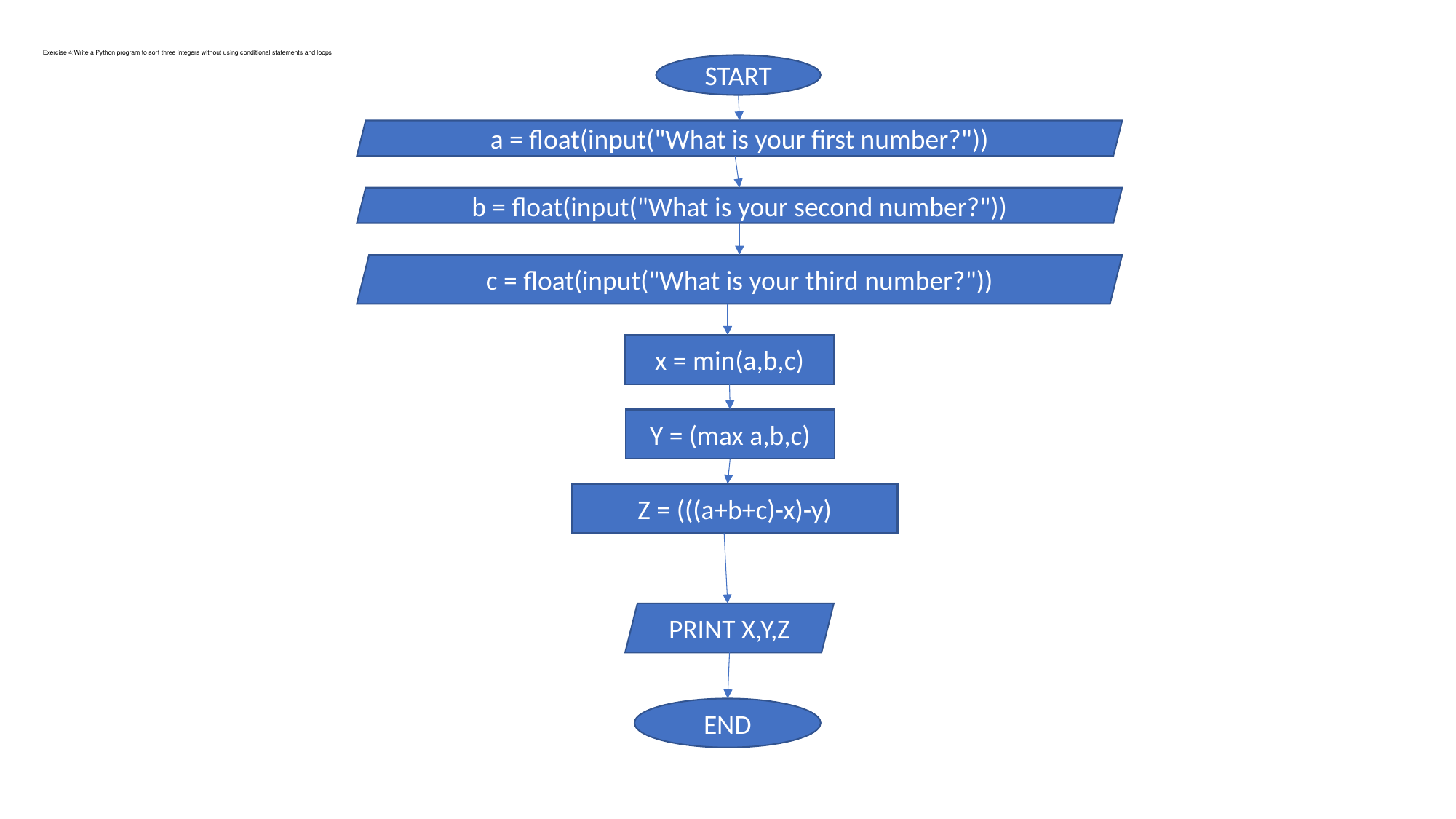

# Exercise 4:Write a Python program to sort three integers without using conditional statements and loops
START
a = float(input("What is your first number?"))
b = float(input("What is your second number?"))
c = float(input("What is your third number?"))
x = min(a,b,c)
Y = (max a,b,c)
Z = (((a+b+c)-x)-y)
PRINT X,Y,Z
END